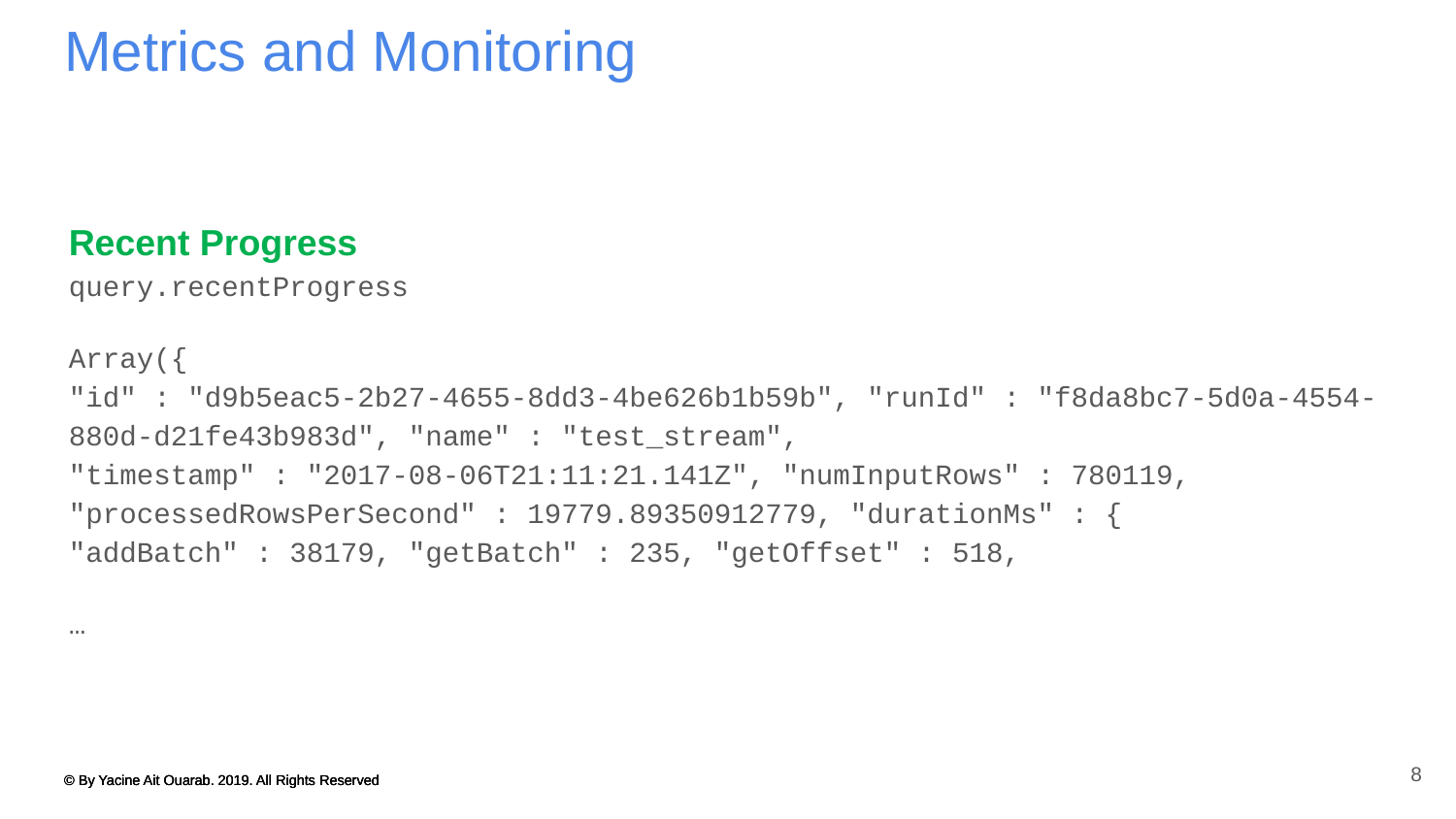

# Metrics and Monitoring

Recent Progress
query.recentProgress
Array({
"id" : "d9b5eac5-2b27-4655-8dd3-4be626b1b59b", "runId" : "f8da8bc7-5d0a-4554-880d-d21fe43b983d", "name" : "test_stream",
"timestamp" : "2017-08-06T21:11:21.141Z", "numInputRows" : 780119,
"processedRowsPerSecond" : 19779.89350912779, "durationMs" : {
"addBatch" : 38179, "getBatch" : 235, "getOffset" : 518,
…
8